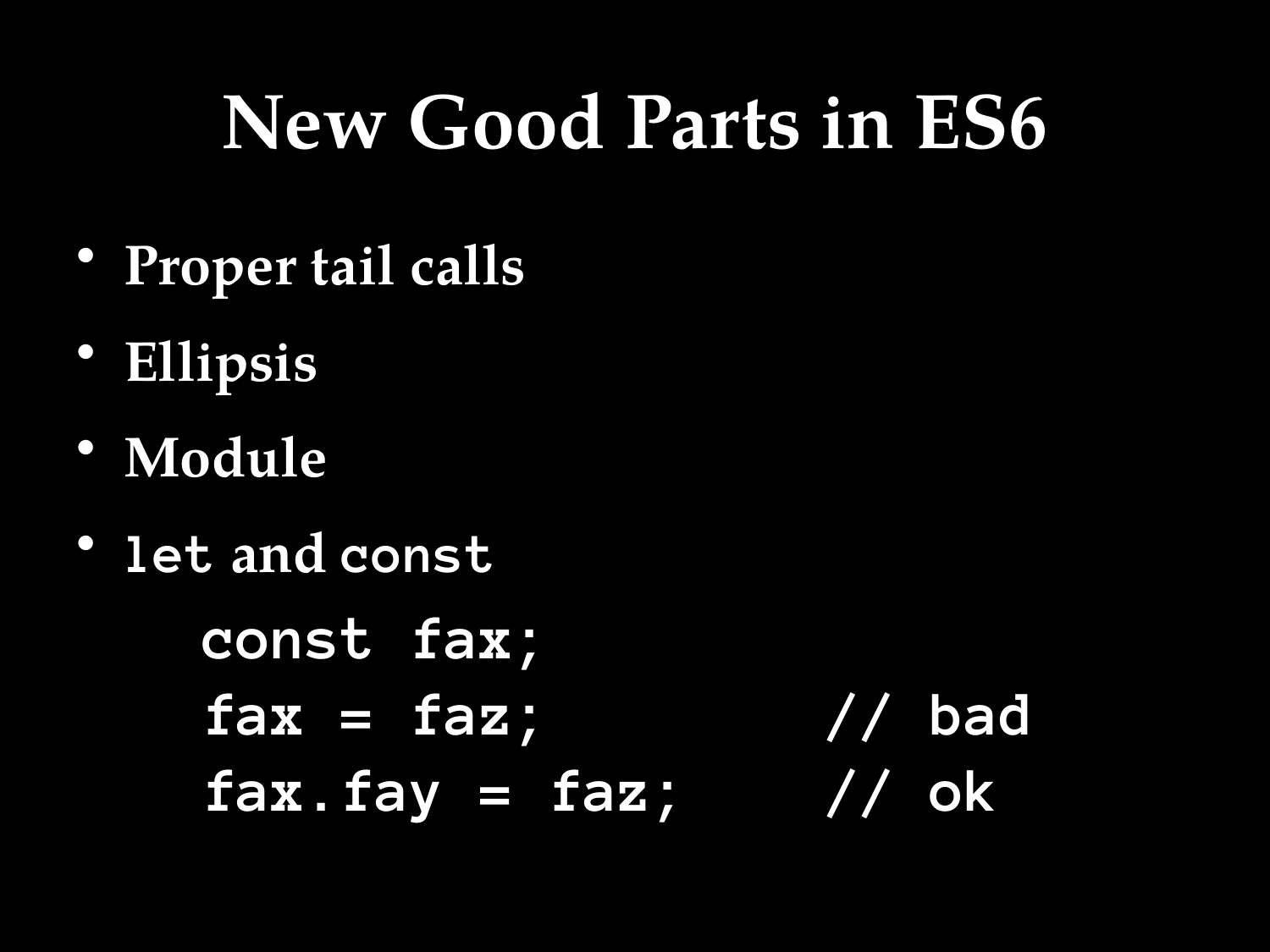

# New Good Parts in ES6
Proper tail calls
Ellipsis
Module
let and const
const fax;
fax = faz;        // bad
fax.fay = faz;    // ok